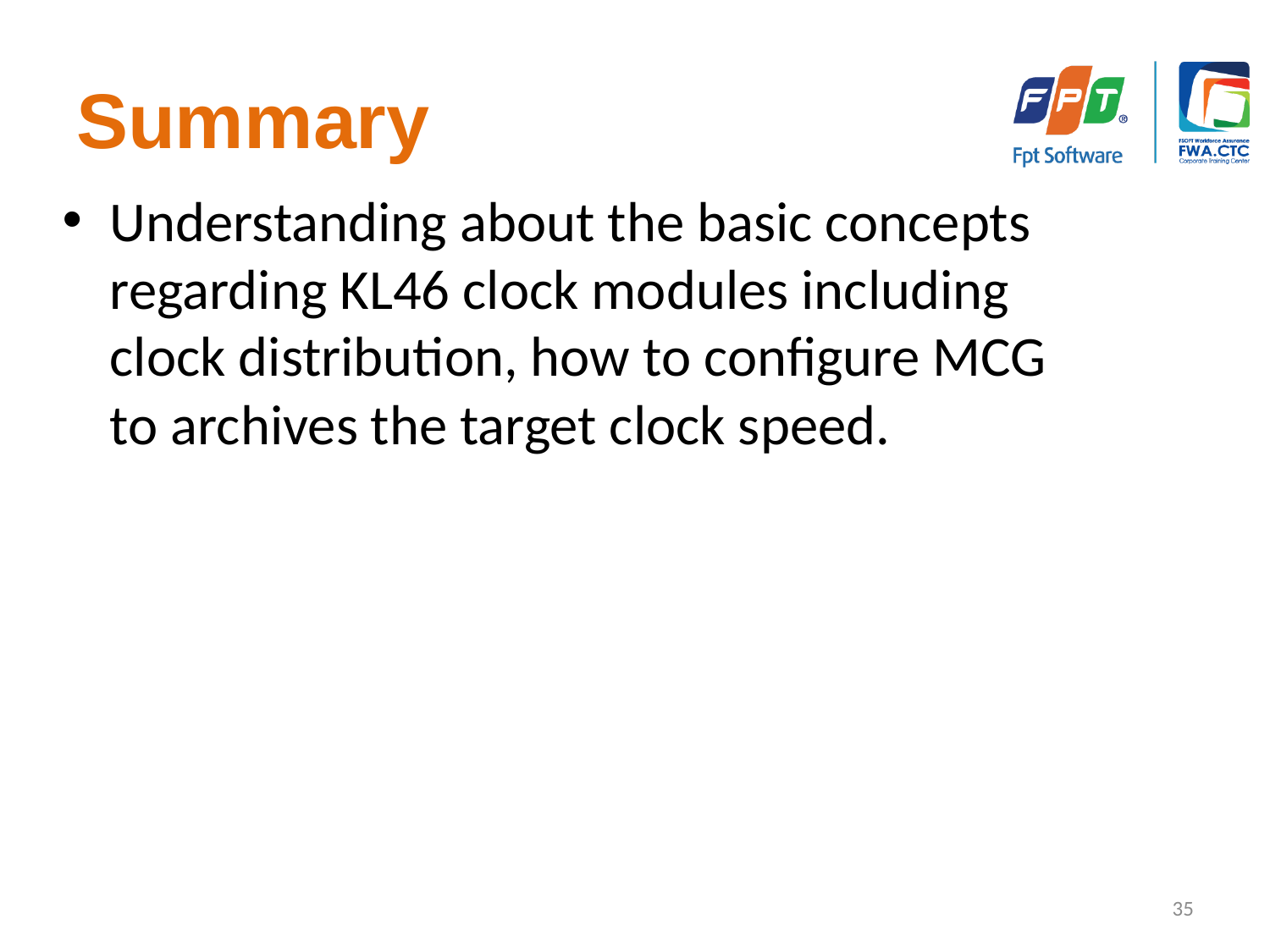

# Summary
Understanding about the basic concepts regarding KL46 clock modules including clock distribution, how to configure MCG to archives the target clock speed.
35